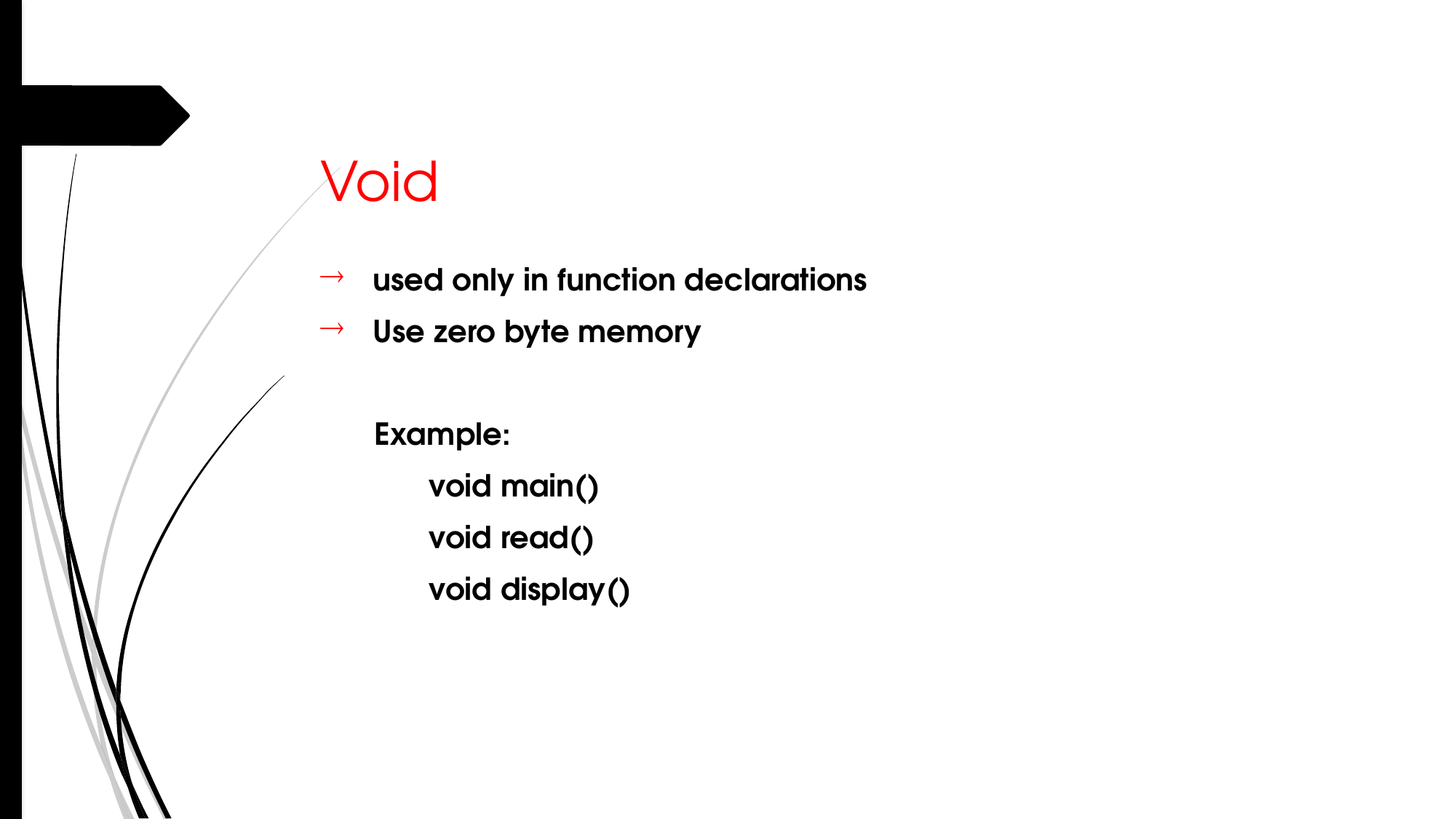

# Void
used only in function declarations
Use zero byte memory

Example:
void main()
void read()
void display()